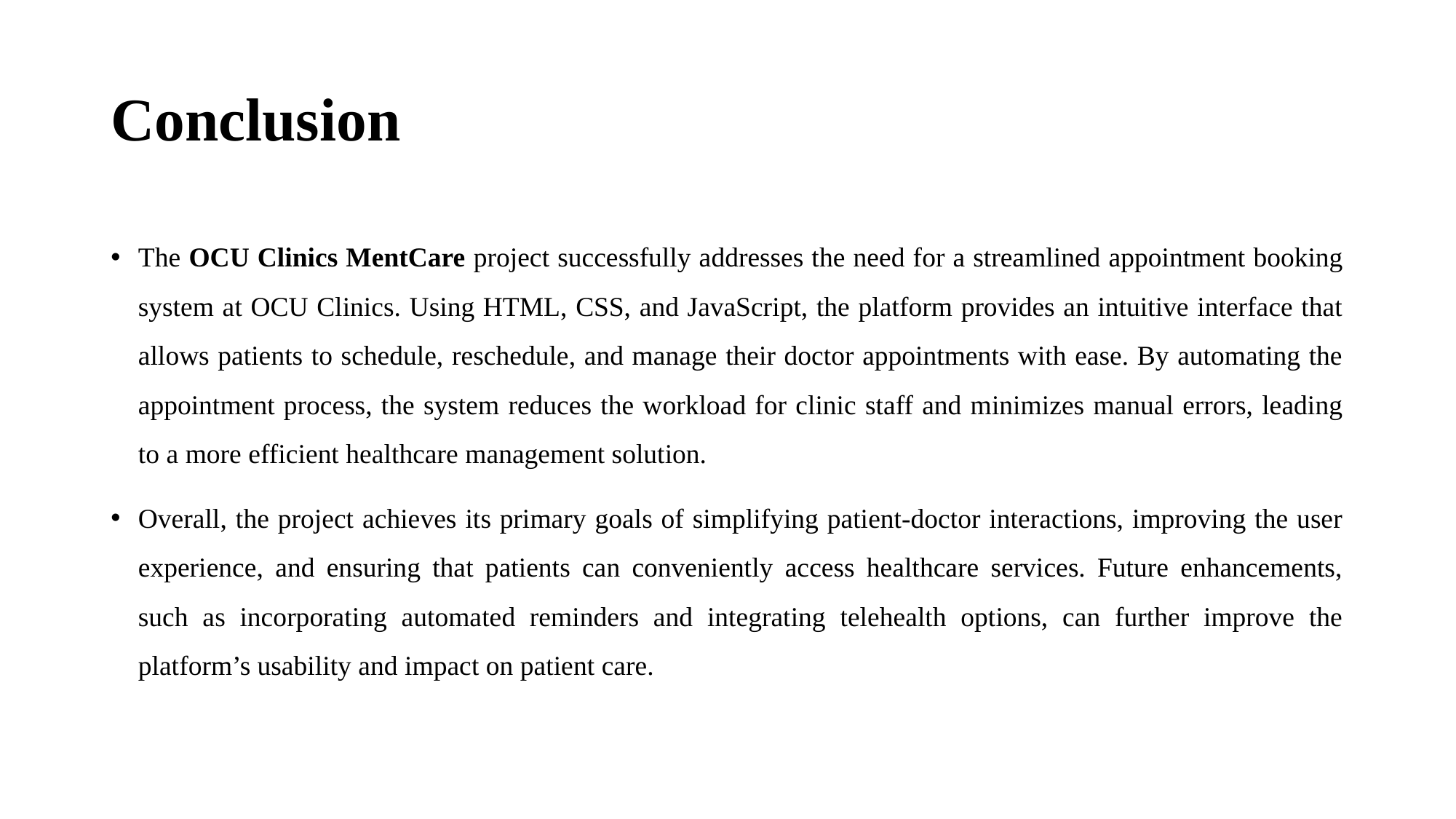

# Conclusion
The OCU Clinics MentCare project successfully addresses the need for a streamlined appointment booking system at OCU Clinics. Using HTML, CSS, and JavaScript, the platform provides an intuitive interface that allows patients to schedule, reschedule, and manage their doctor appointments with ease. By automating the appointment process, the system reduces the workload for clinic staff and minimizes manual errors, leading to a more efficient healthcare management solution.
Overall, the project achieves its primary goals of simplifying patient-doctor interactions, improving the user experience, and ensuring that patients can conveniently access healthcare services. Future enhancements, such as incorporating automated reminders and integrating telehealth options, can further improve the platform’s usability and impact on patient care.